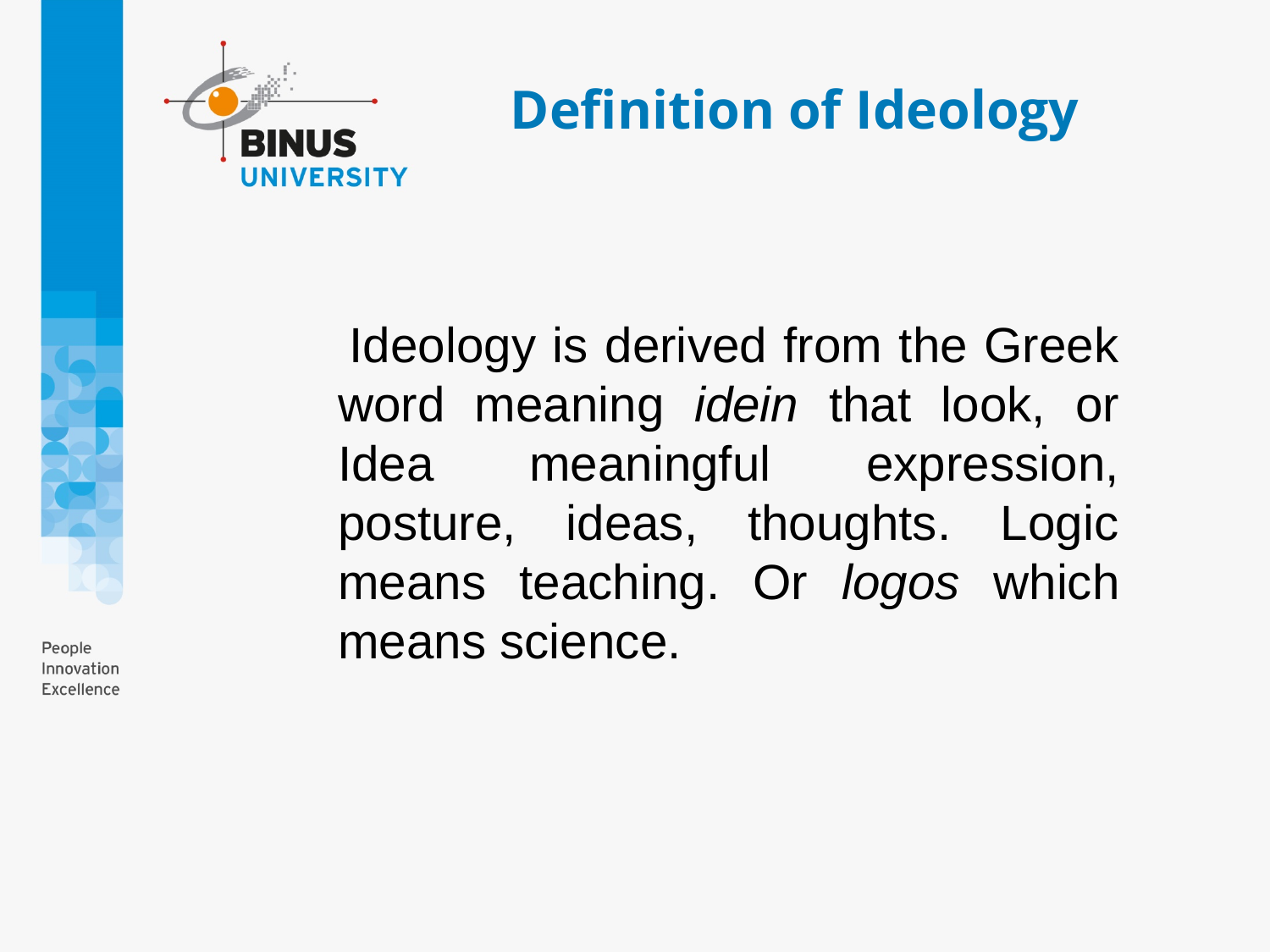

# Definition of Ideology
    	Ideology is derived from the Greek word meaning idein that look, or Idea meaningful expression, posture, ideas, thoughts. Logic means teaching. Or logos which means science.